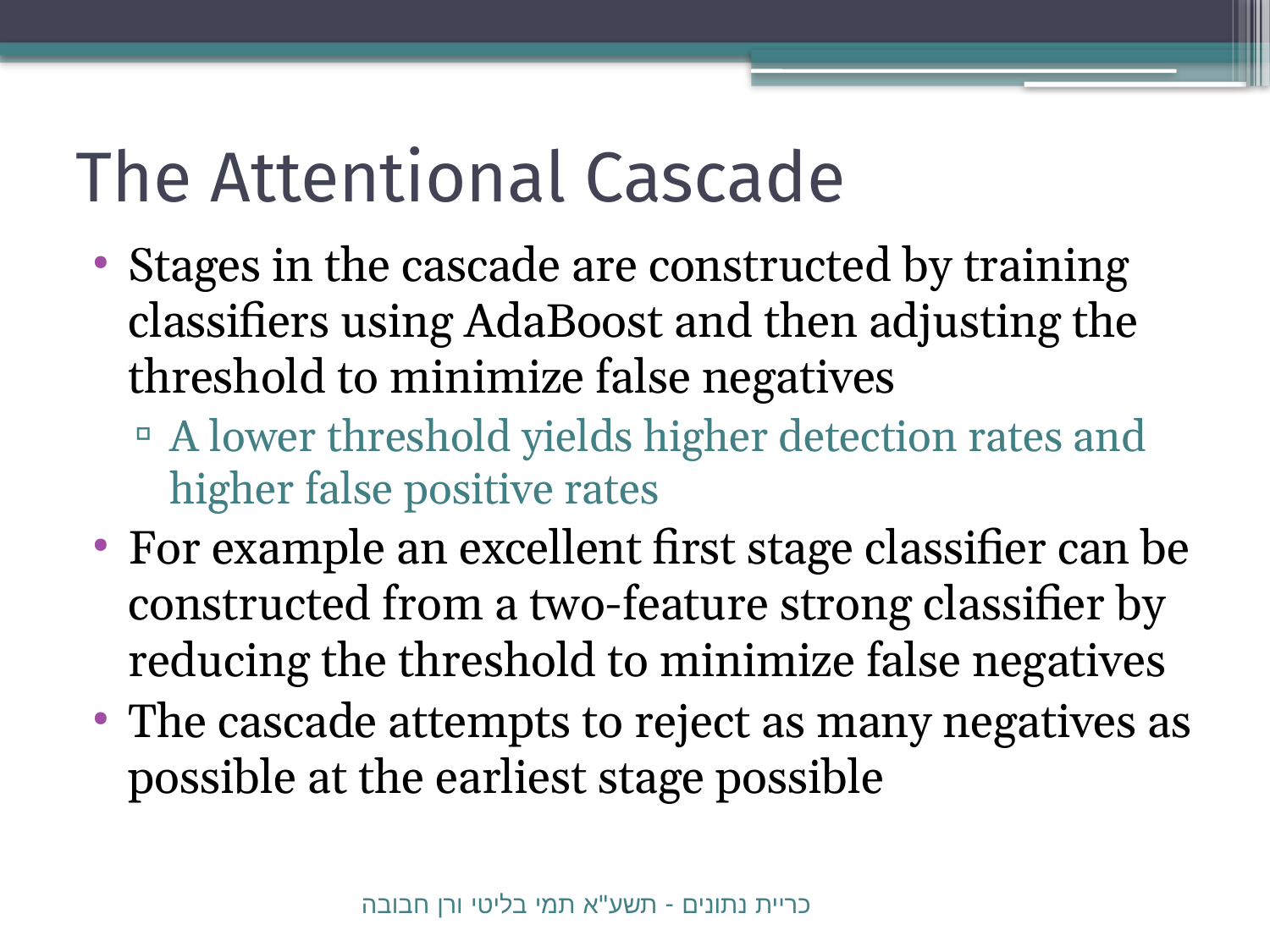

# The Attentional Cascade
Stages in the cascade are constructed by training classifiers using AdaBoost and then adjusting the threshold to minimize false negatives
A lower threshold yields higher detection rates and higher false positive rates
For example an excellent first stage classifier can be constructed from a two-feature strong classifier by reducing the threshold to minimize false negatives
The cascade attempts to reject as many negatives as possible at the earliest stage possible

כריית נתונים - תשע"א תמי בליטי ורן חבובה